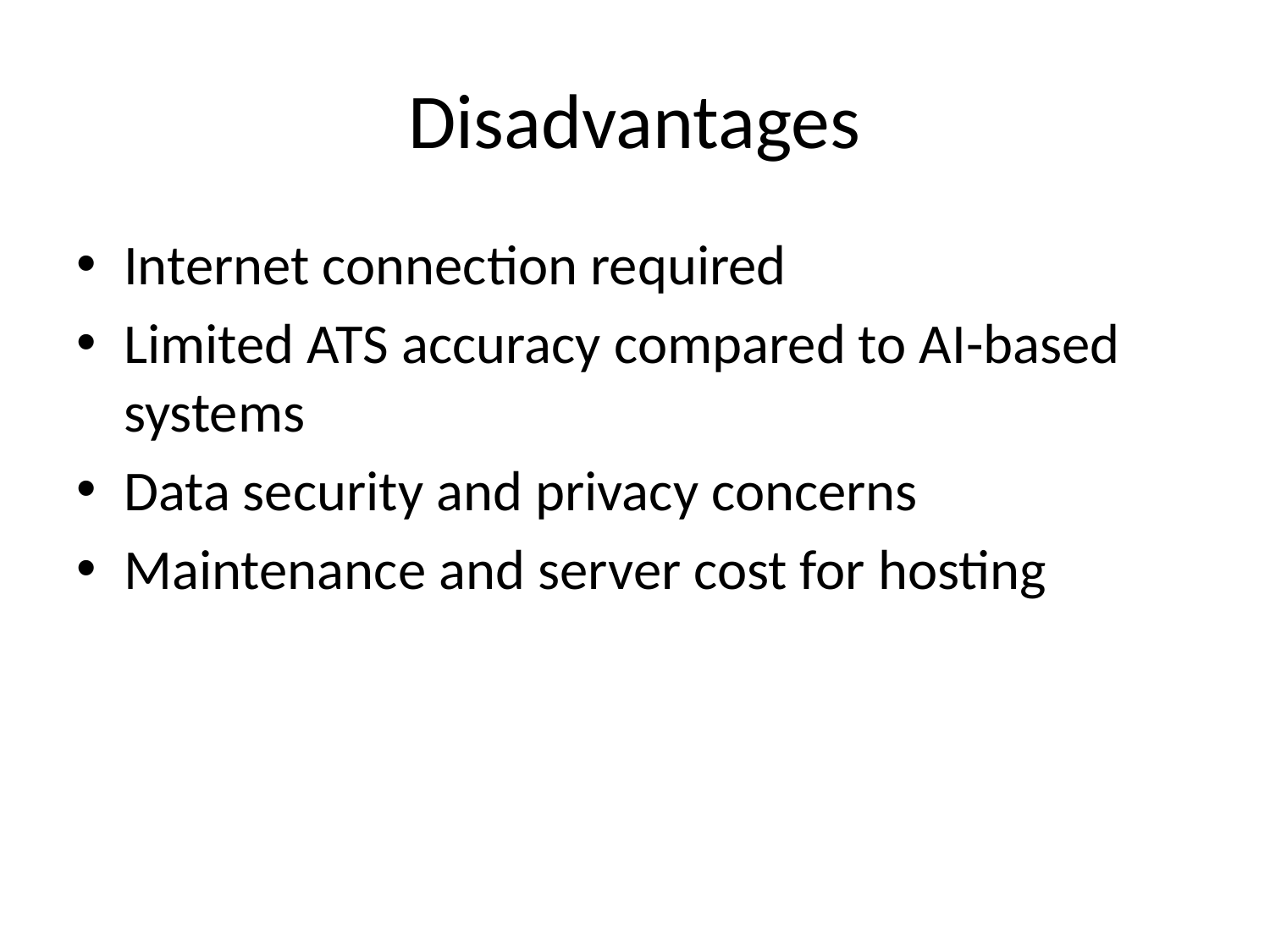

# Disadvantages
Internet connection required
Limited ATS accuracy compared to AI-based systems
Data security and privacy concerns
Maintenance and server cost for hosting